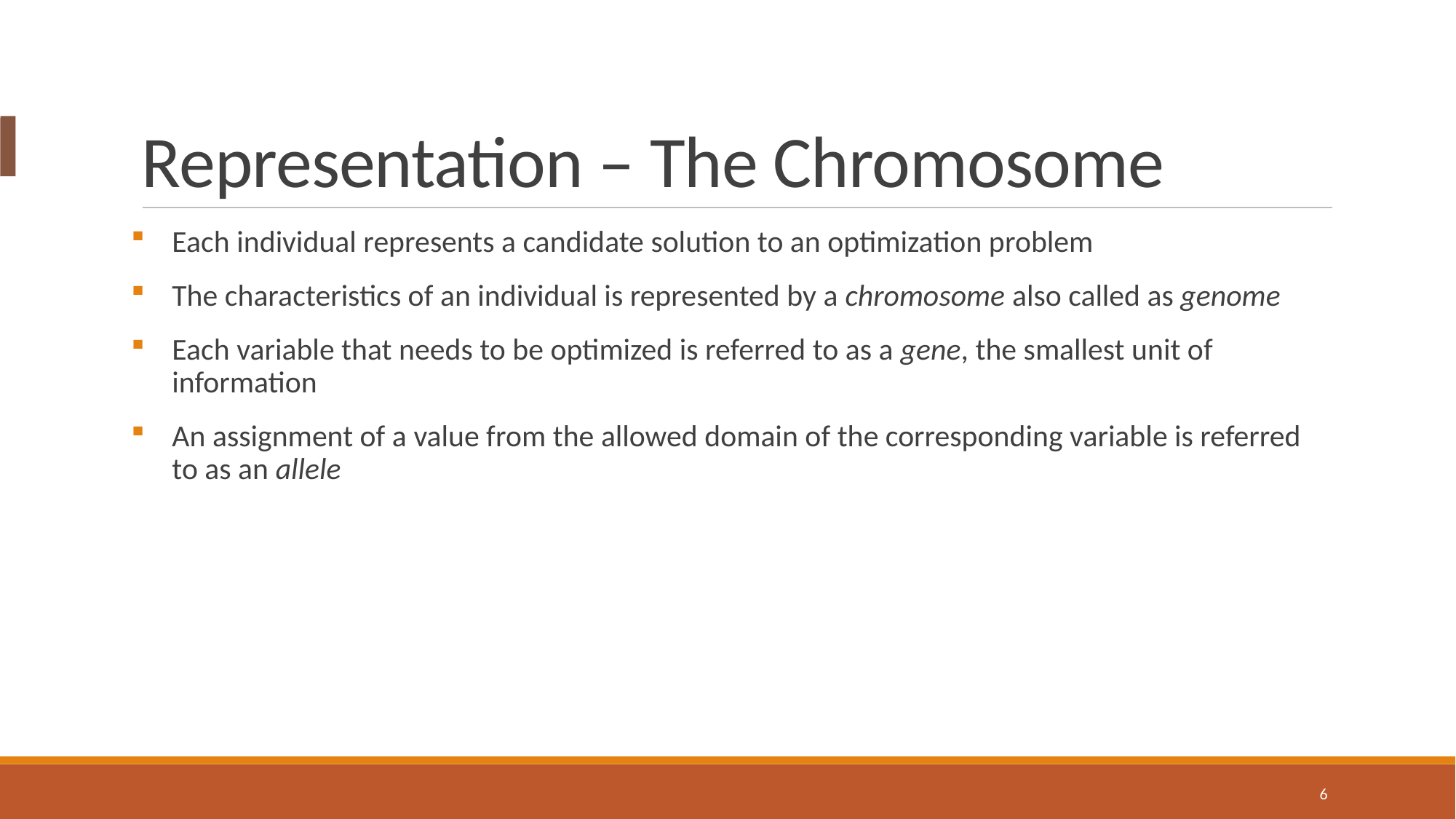

Representation – The Chromosome
Each individual represents a candidate solution to an optimization problem
The characteristics of an individual is represented by a chromosome also called as genome
Each variable that needs to be optimized is referred to as a gene, the smallest unit of information
An assignment of a value from the allowed domain of the corresponding variable is referred to as an allele
6